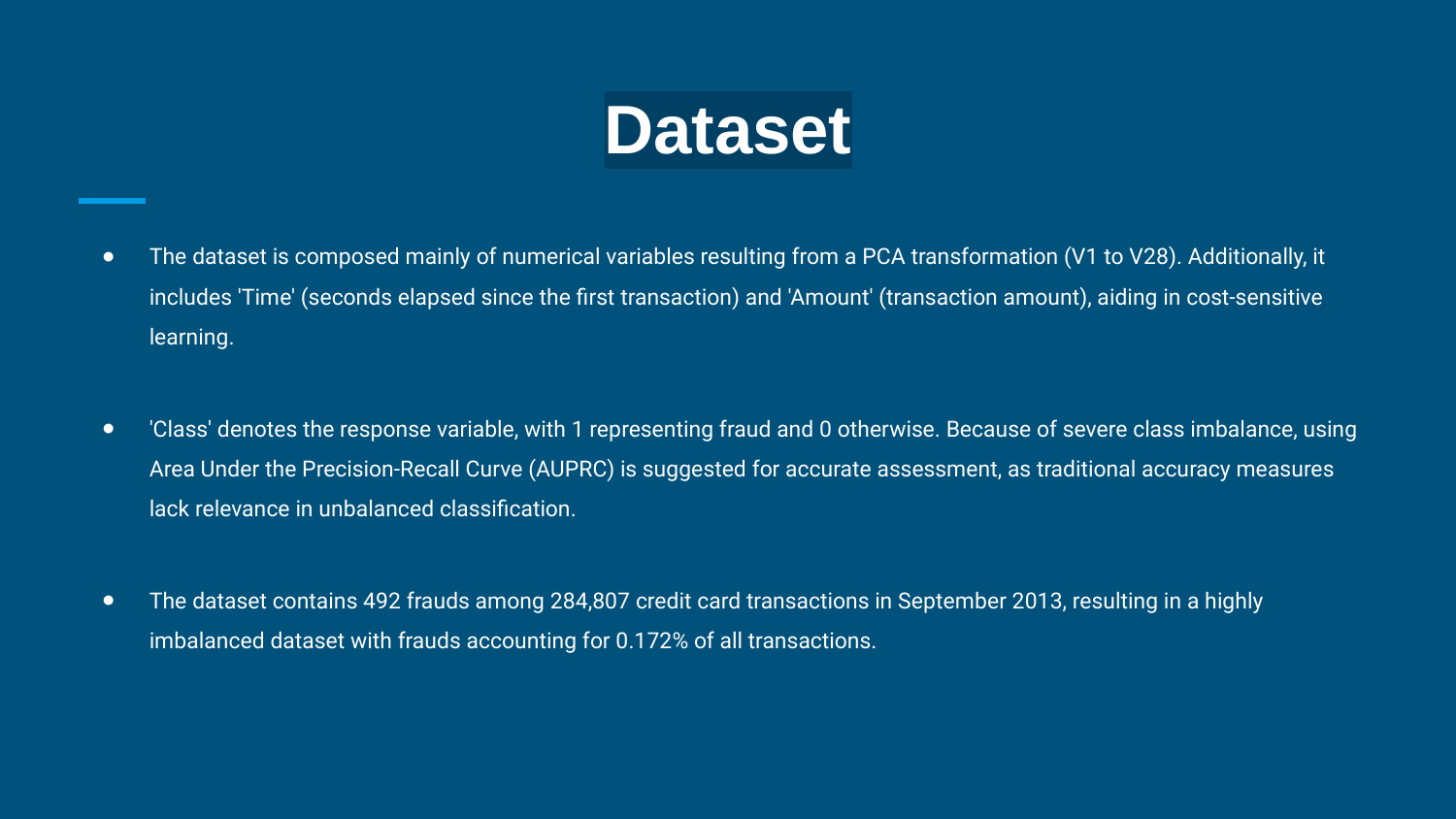

# Dataset

The dataset is composed mainly of numerical variables resulting from a PCA transformation (V1 to V28). Additionally, it includes 'Time' (seconds elapsed since the first transaction) and 'Amount' (transaction amount), aiding in cost-sensitive learning.

'Class' denotes the response variable, with 1 representing fraud and 0 otherwise. Because of severe class imbalance, using Area Under the Precision-Recall Curve (AUPRC) is suggested for accurate assessment, as traditional accuracy measures lack relevance in unbalanced classification.

The dataset contains 492 frauds among 284,807 credit card transactions in September 2013, resulting in a highly imbalanced dataset with frauds accounting for 0.172% of all transactions.